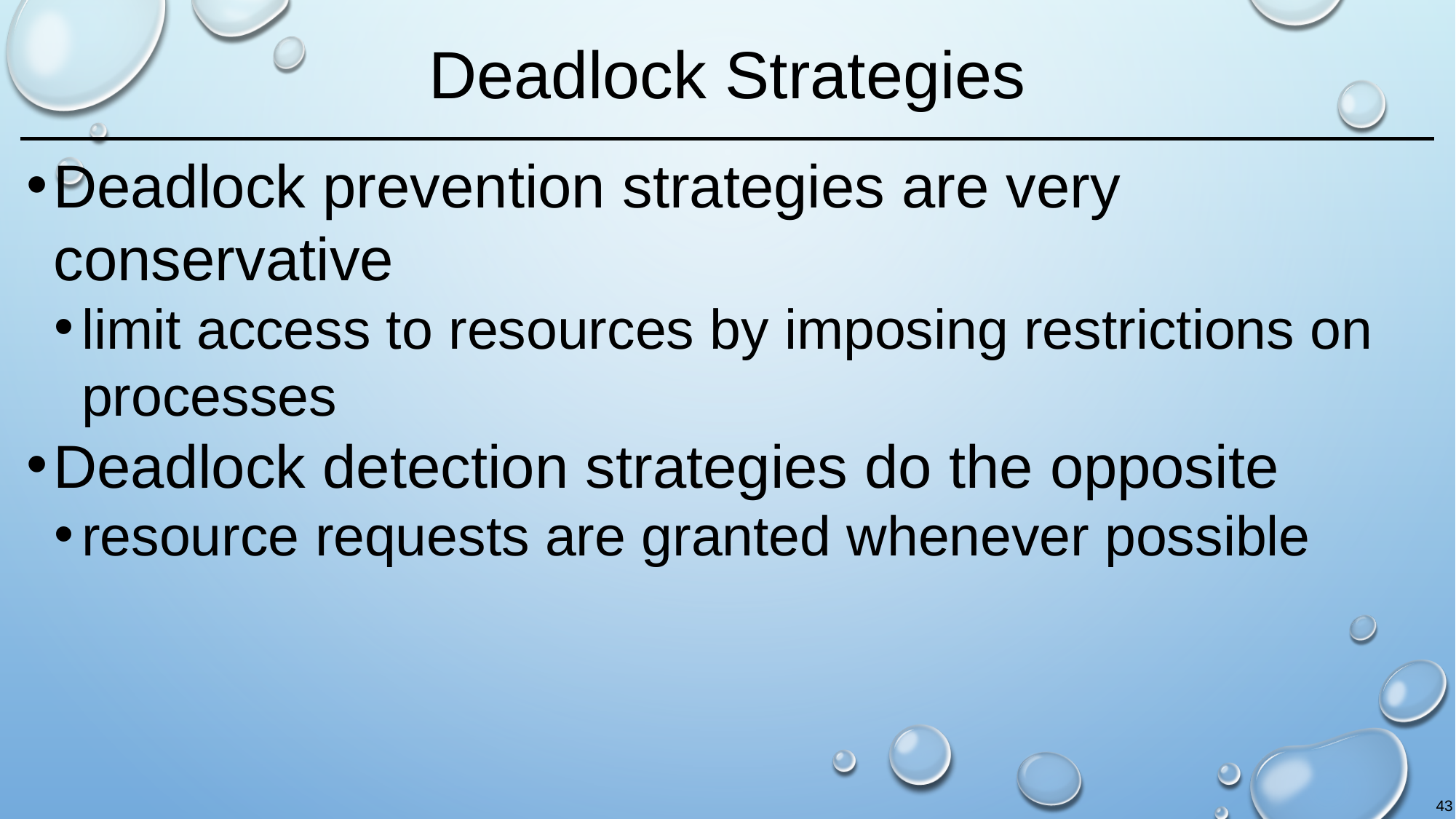

# Deadlock Strategies
Deadlock prevention strategies are very conservative
limit access to resources by imposing restrictions on processes
Deadlock detection strategies do the opposite
resource requests are granted whenever possible
43